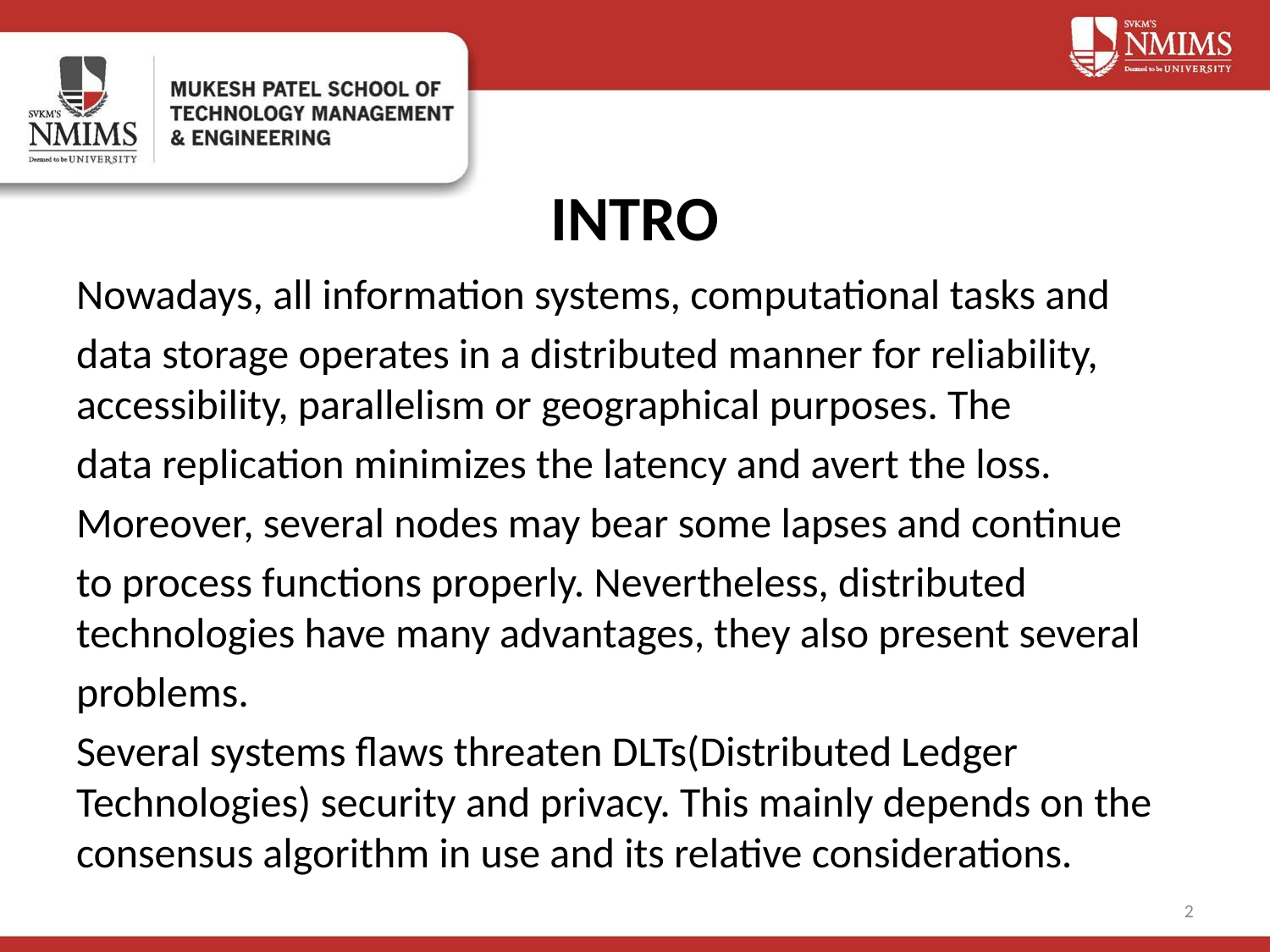

# INTRO
Nowadays, all information systems, computational tasks and
data storage operates in a distributed manner for reliability, accessibility, parallelism or geographical purposes. The
data replication minimizes the latency and avert the loss.
Moreover, several nodes may bear some lapses and continue
to process functions properly. Nevertheless, distributed technologies have many advantages, they also present several
problems.
Several systems flaws threaten DLTs(Distributed Ledger Technologies) security and privacy. This mainly depends on the consensus algorithm in use and its relative considerations.

2